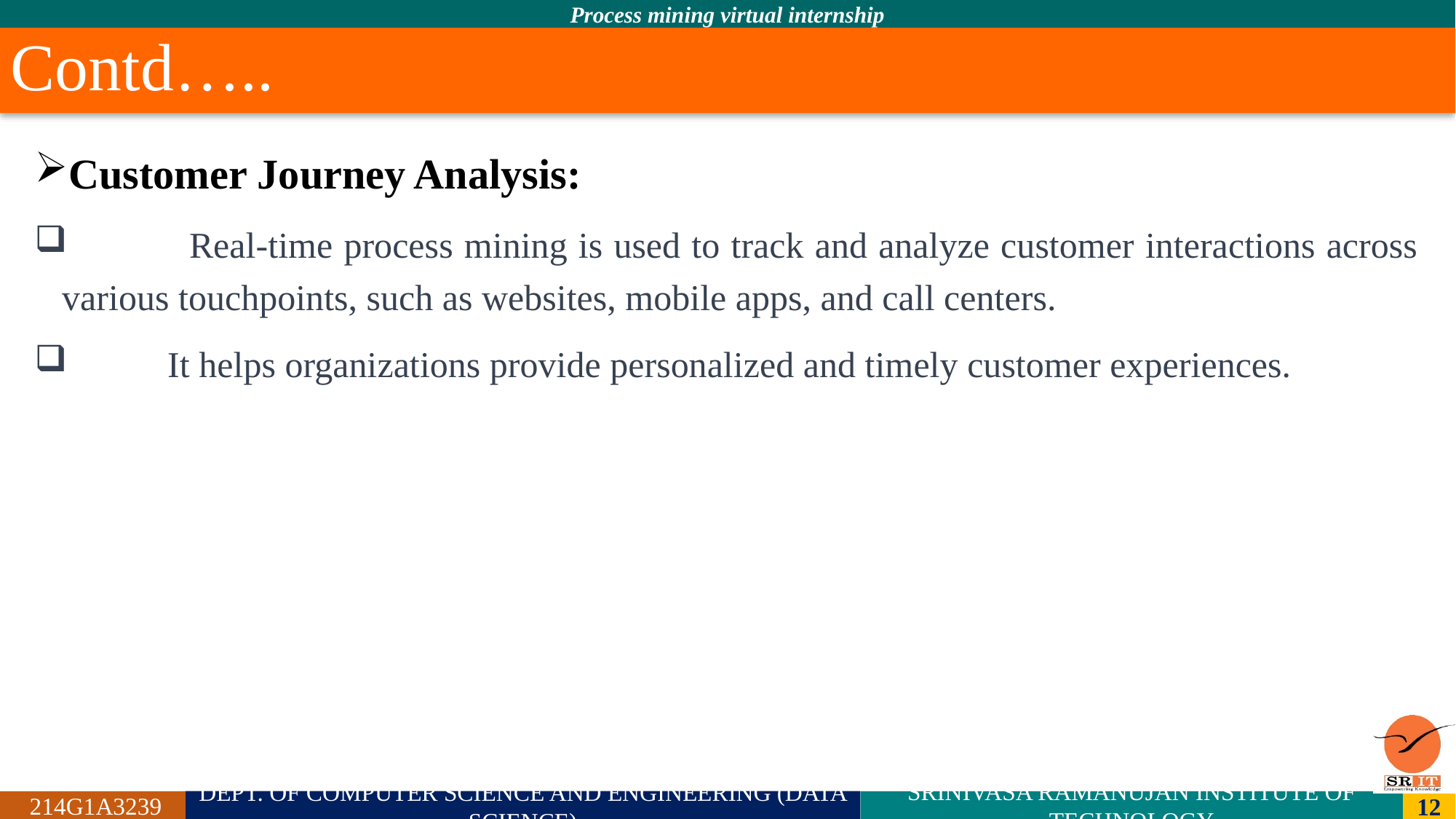

# Contd…..
Customer Journey Analysis:
           Real-time process mining is used to track and analyze customer interactions across various touchpoints, such as websites, mobile apps, and call centers.
           It helps organizations provide personalized and timely customer experiences.